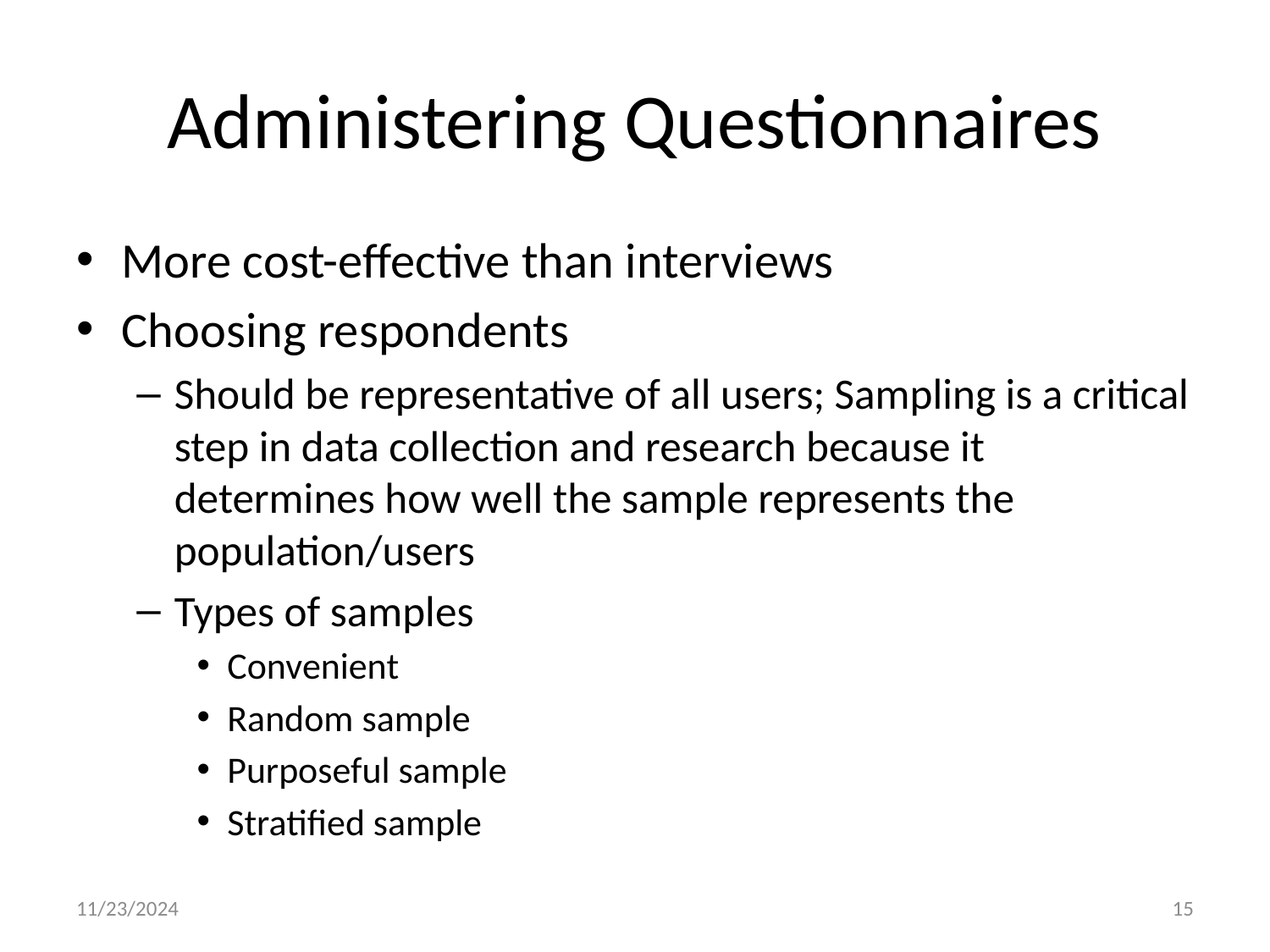

# Administering Questionnaires
More cost-effective than interviews
Choosing respondents
Should be representative of all users; Sampling is a critical step in data collection and research because it determines how well the sample represents the population/users
Types of samples
Convenient
Random sample
Purposeful sample
Stratified sample

11/23/2024
15